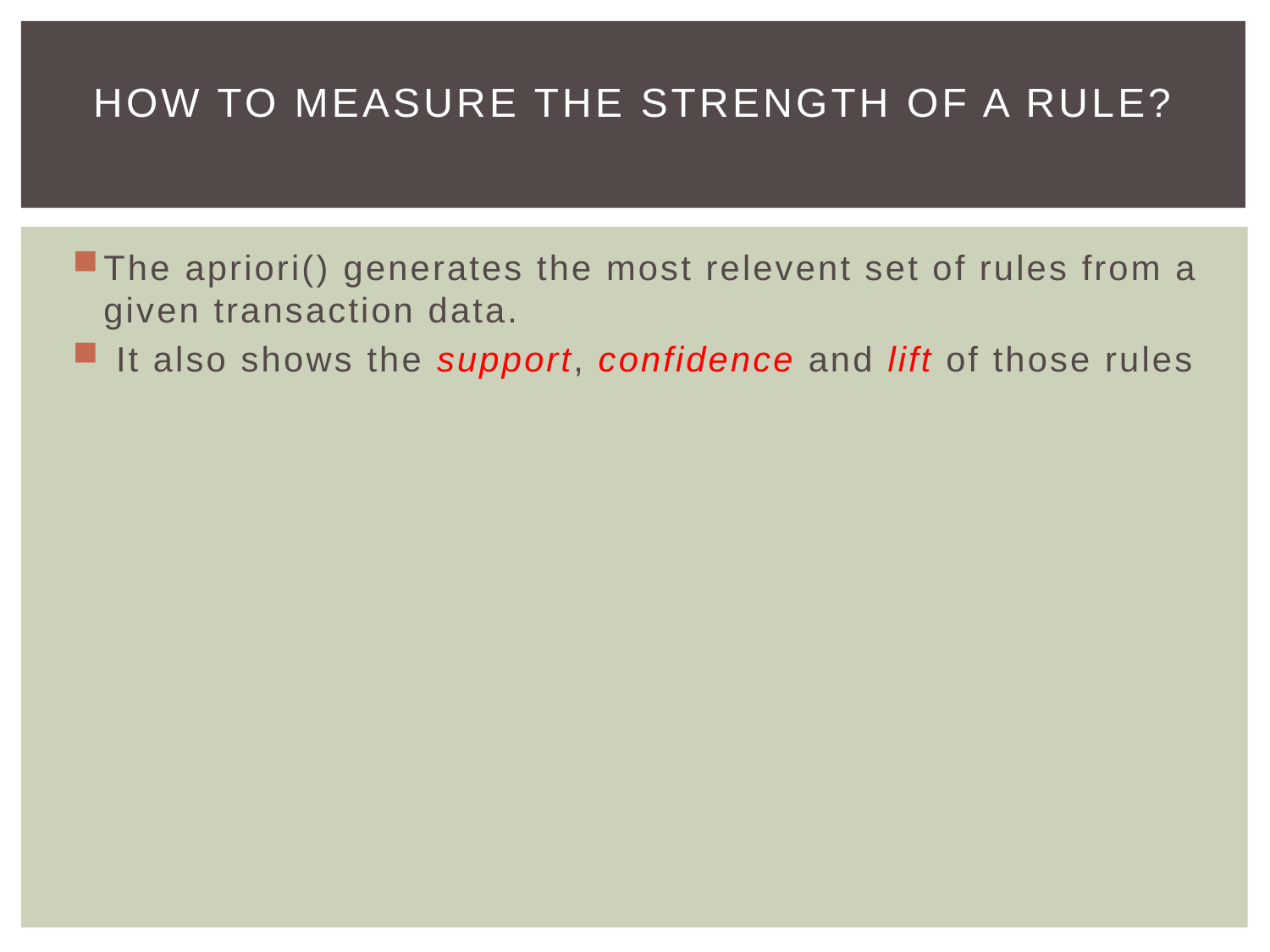

# How to measure the strength of a rule?
The apriori() generates the most relevent set of rules from a given transaction data.
 It also shows the support, confidence and lift of those rules